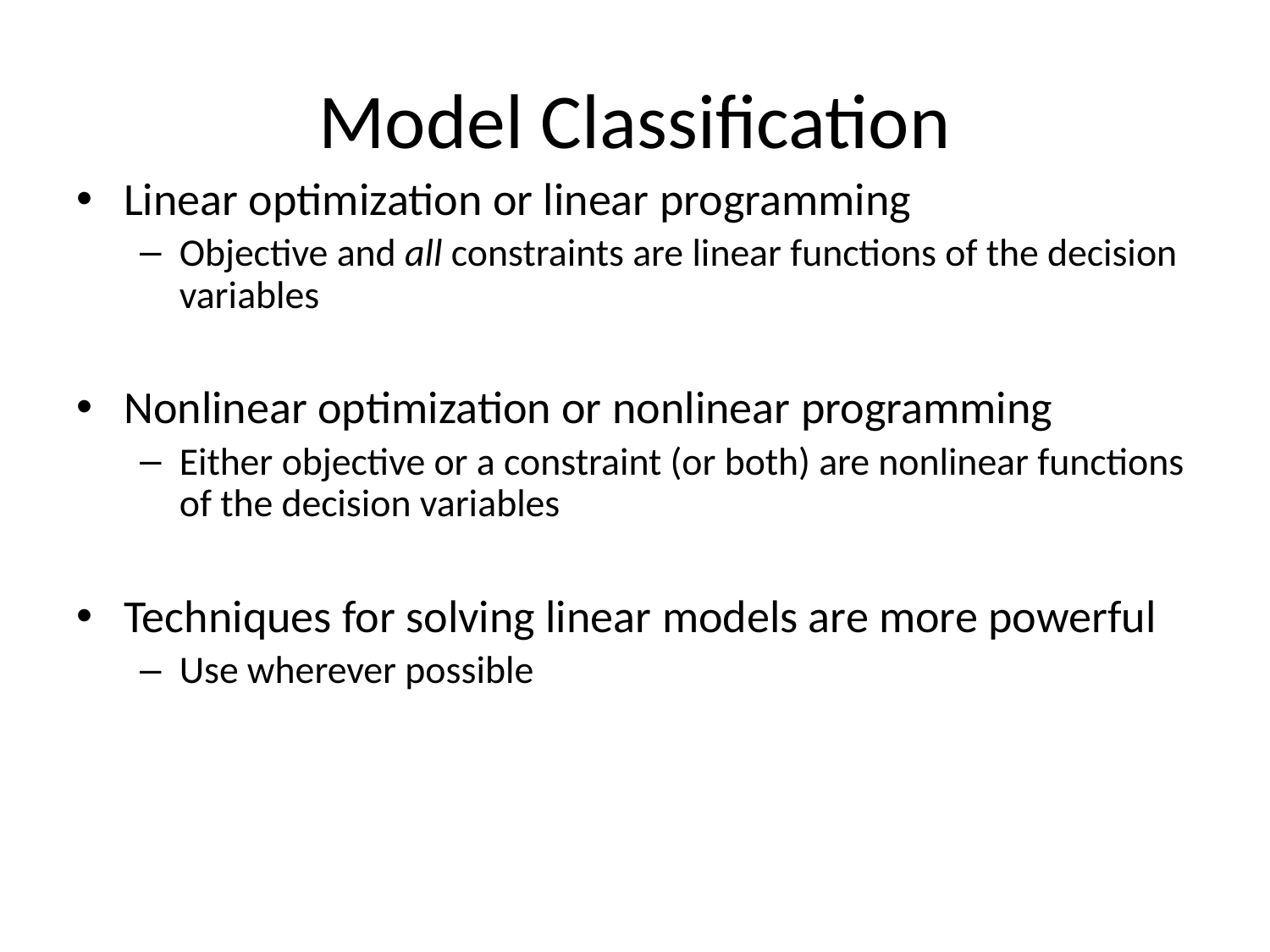

# Model Classification
Linear optimization or linear programming
Objective and all constraints are linear functions of the decision variables

Nonlinear optimization or nonlinear programming
Either objective or a constraint (or both) are nonlinear functions of the decision variables

Techniques for solving linear models are more powerful
Use wherever possible